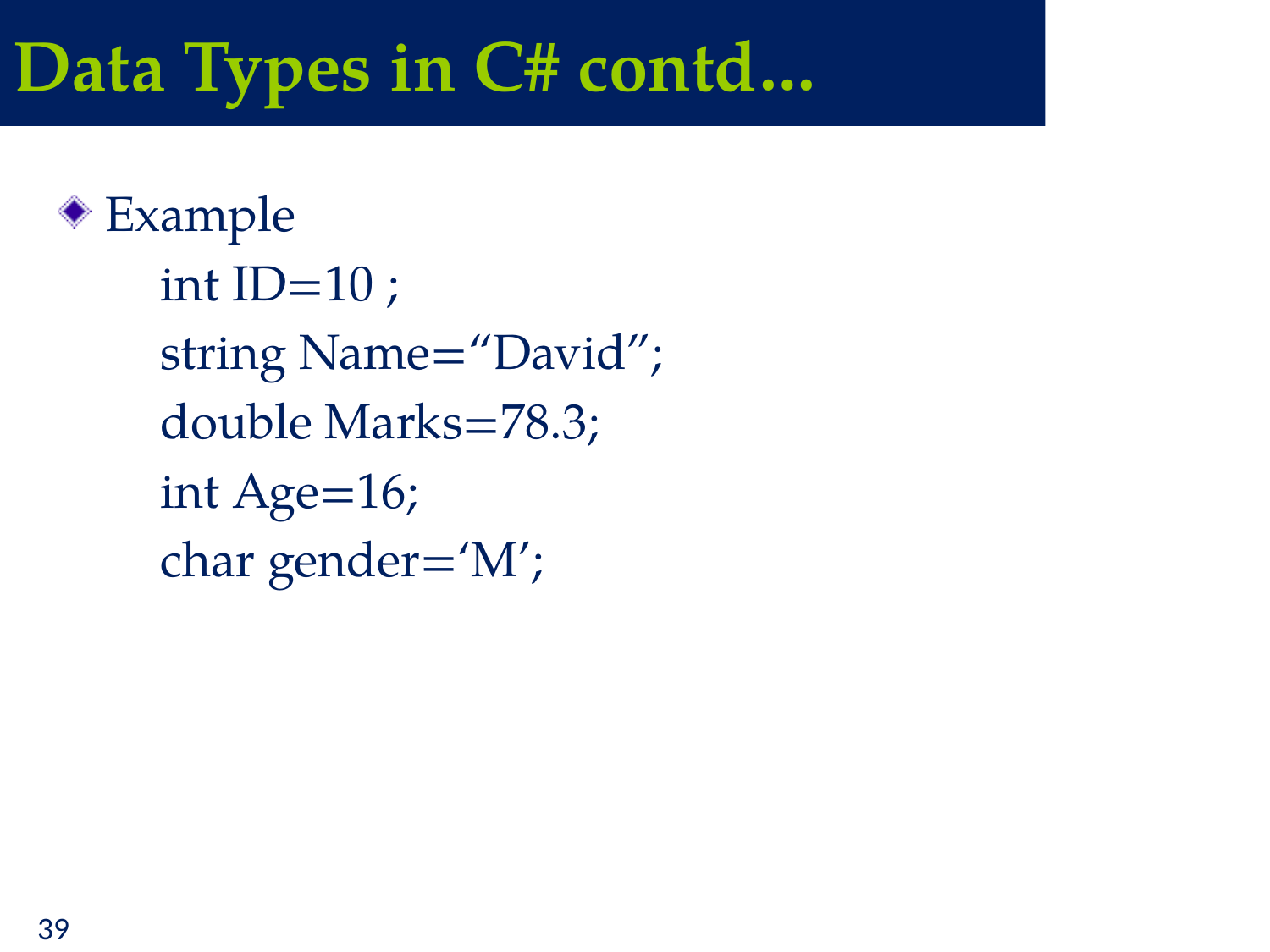

# Data Types in C# contd…
Example
	int ID=10 ;
	string Name=“David”;
	double Marks=78.3;
	int Age=16;
	char gender=‘M’;
39